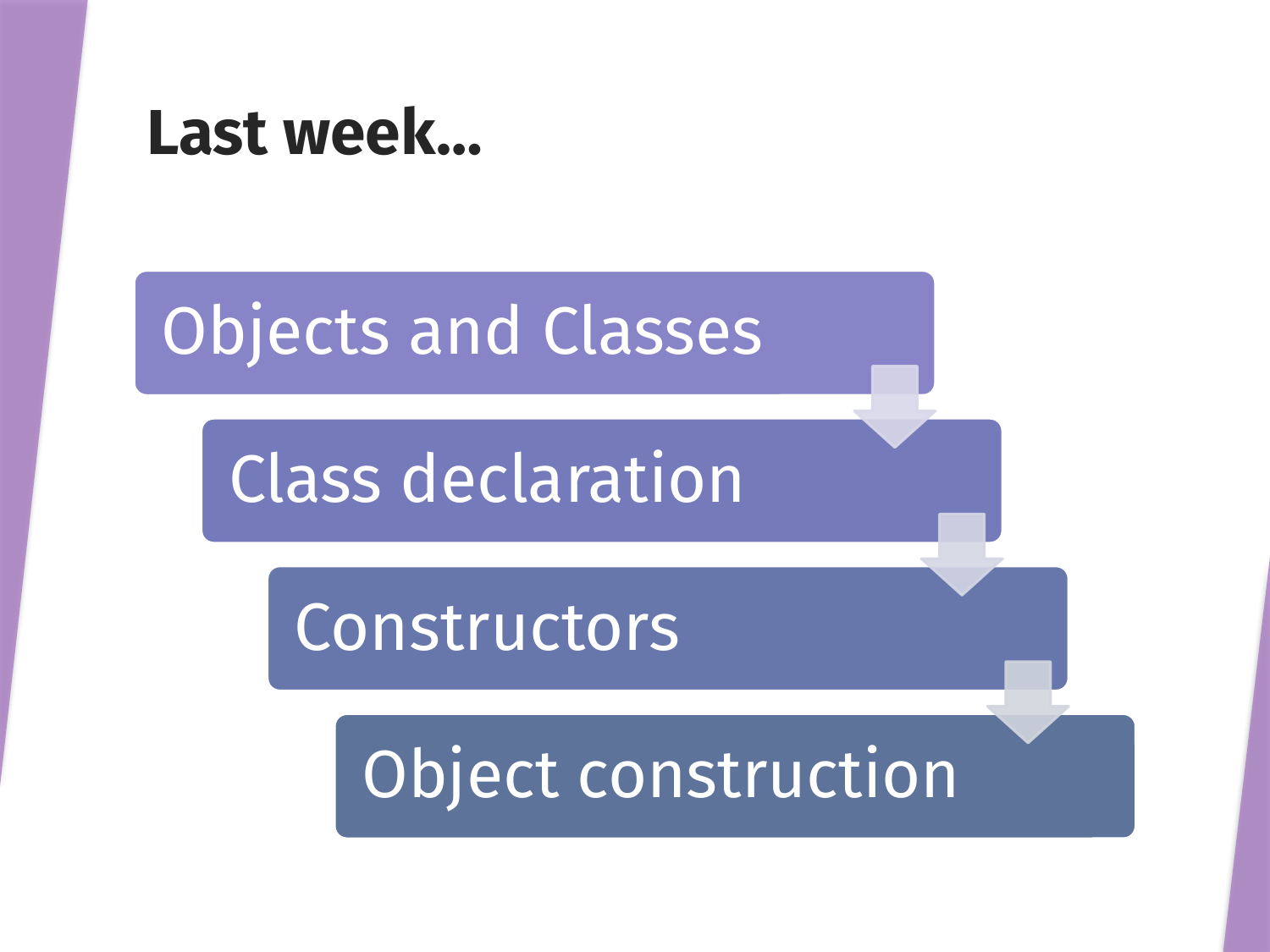

# Last week…
Objects and Classes
Class declaration
Constructors
Object construction